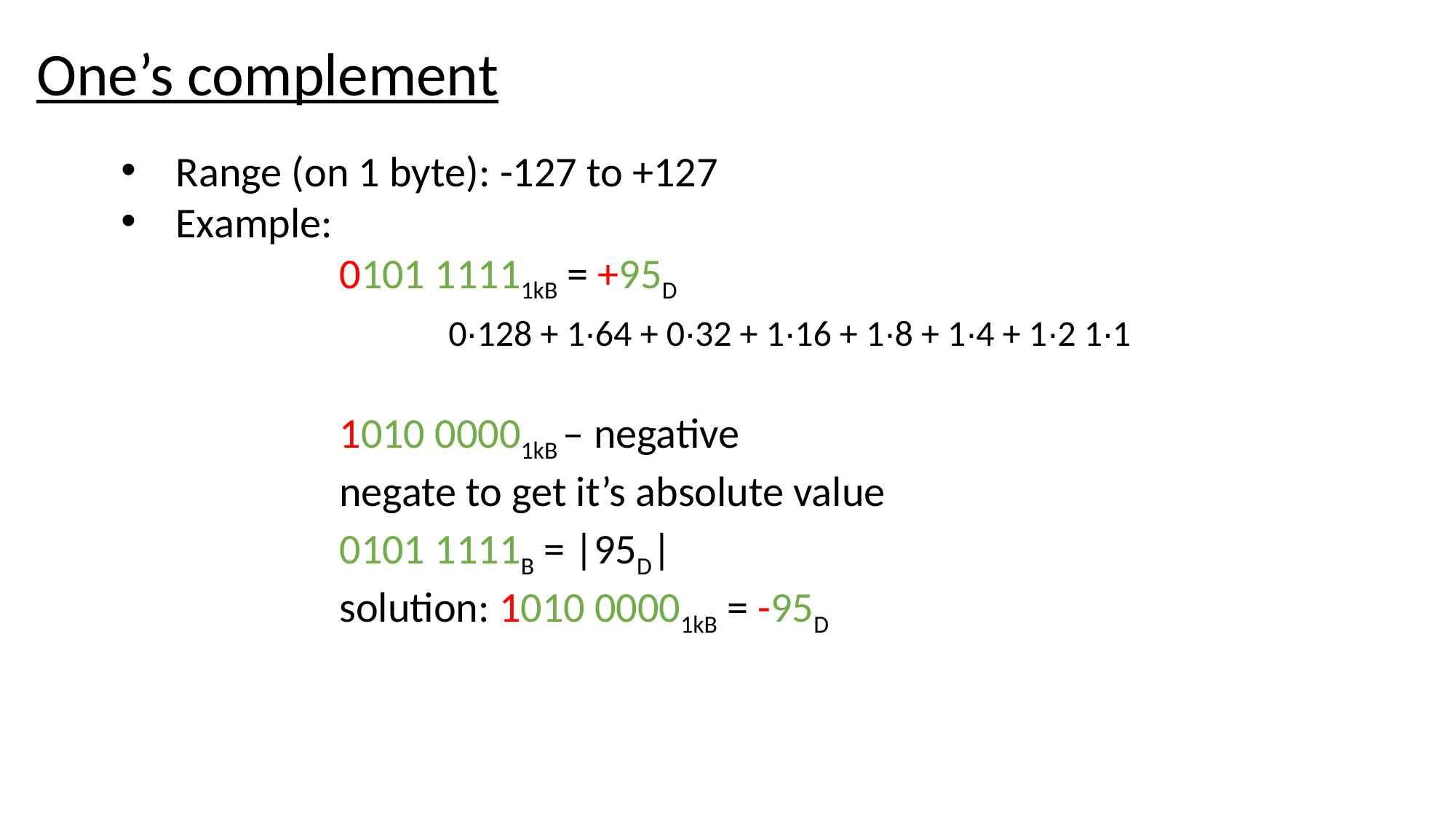

One’s complement
Range (on 1 byte): -127 to +127
Example:
		0101 11111kB = +95D
			0∙128 + 1∙64 + 0∙32 + 1∙16 + 1∙8 + 1∙4 + 1∙2 1∙1

		1010 00001kB – negative
		negate to get it’s absolute value
		0101 1111B = |95D|
		solution: 1010 00001kB = -95D